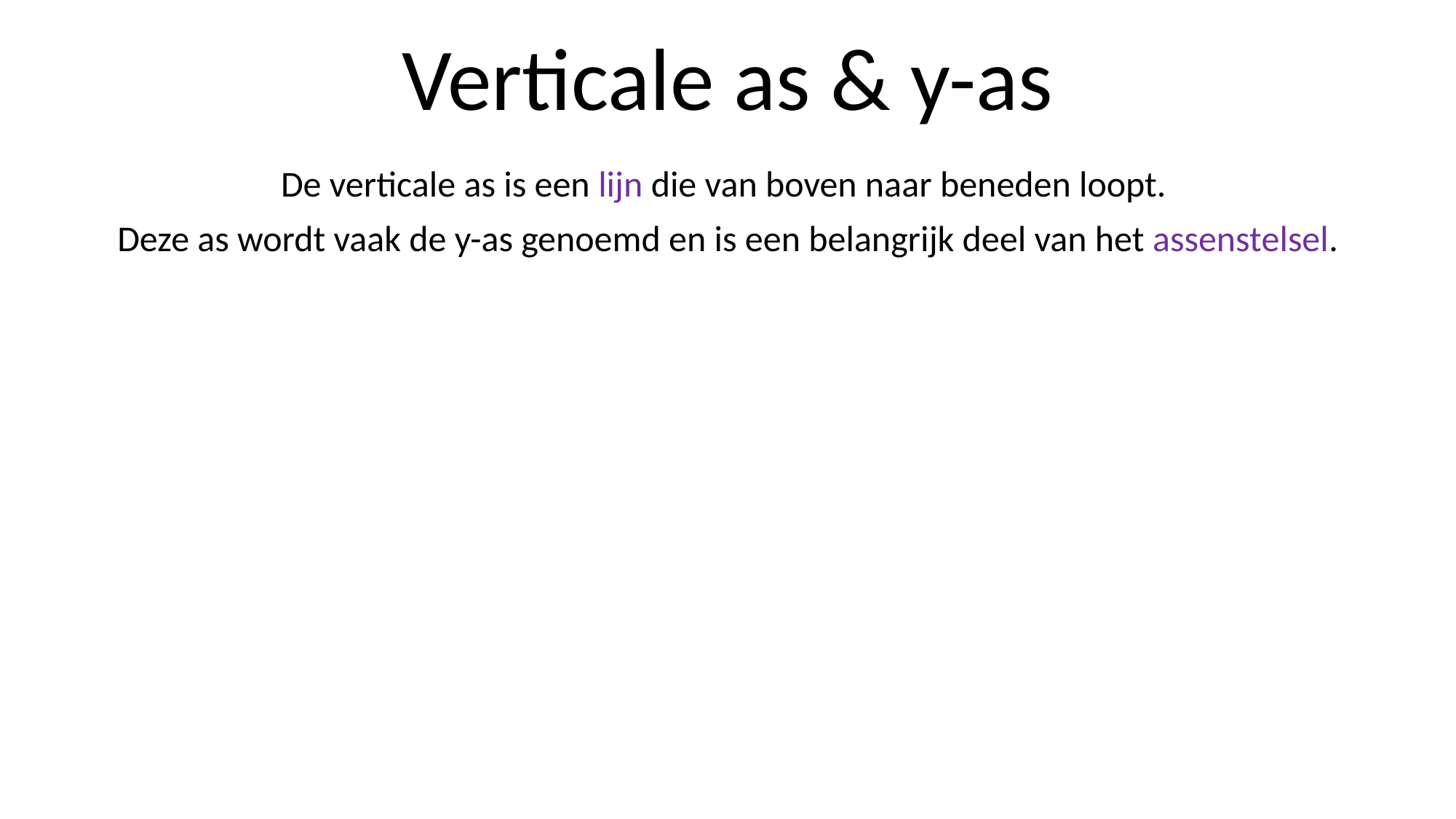

# Verticale as & y-as
De verticale as is een lijn die van boven naar beneden loopt.
Deze as wordt vaak de y-as genoemd en is een belangrijk deel van het assenstelsel.